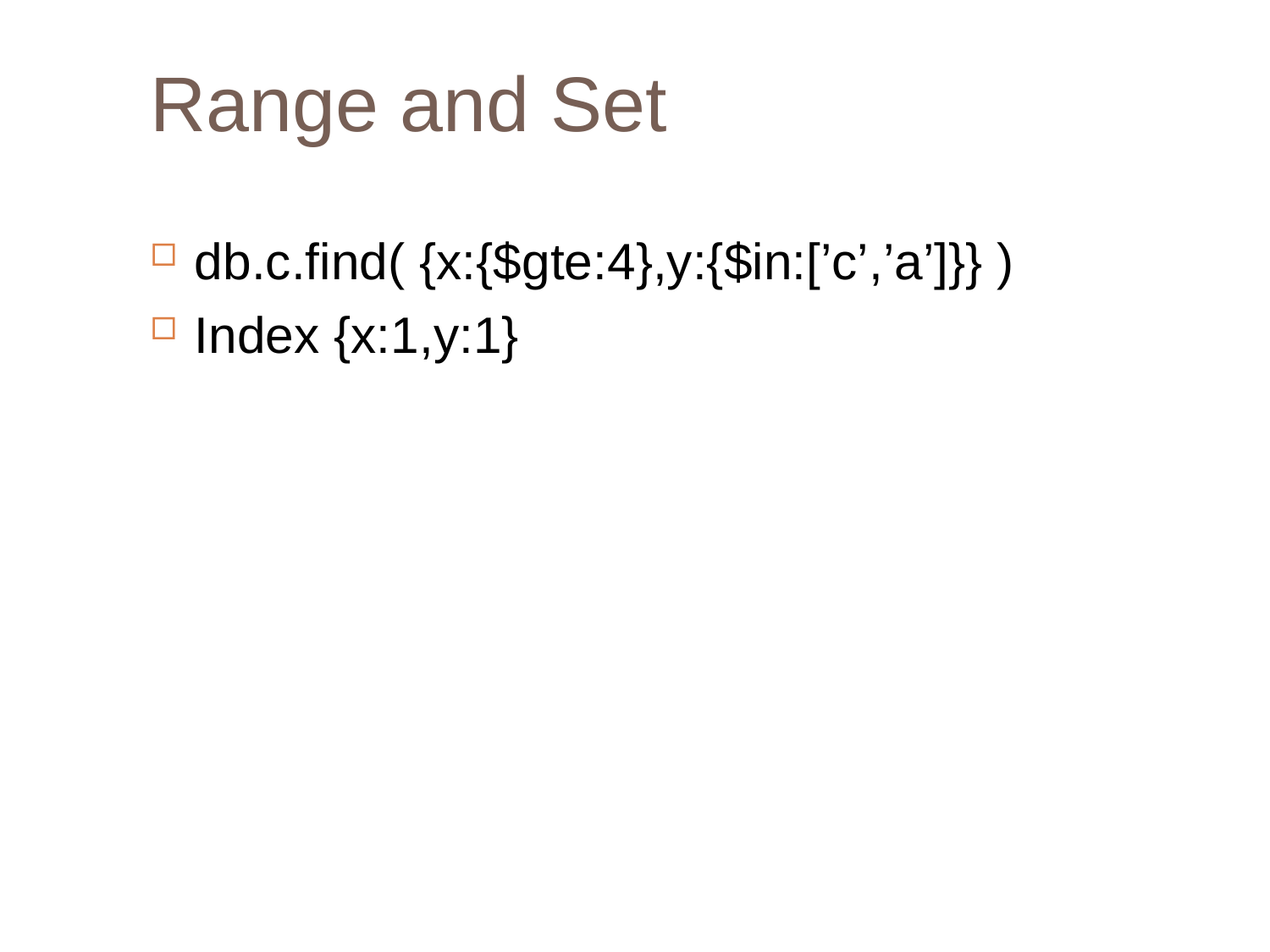

Range and Set
db.c.find( {x:{$gte:4},y:{$in:[’c’,’a’]}} )
Index {x:1,y:1}